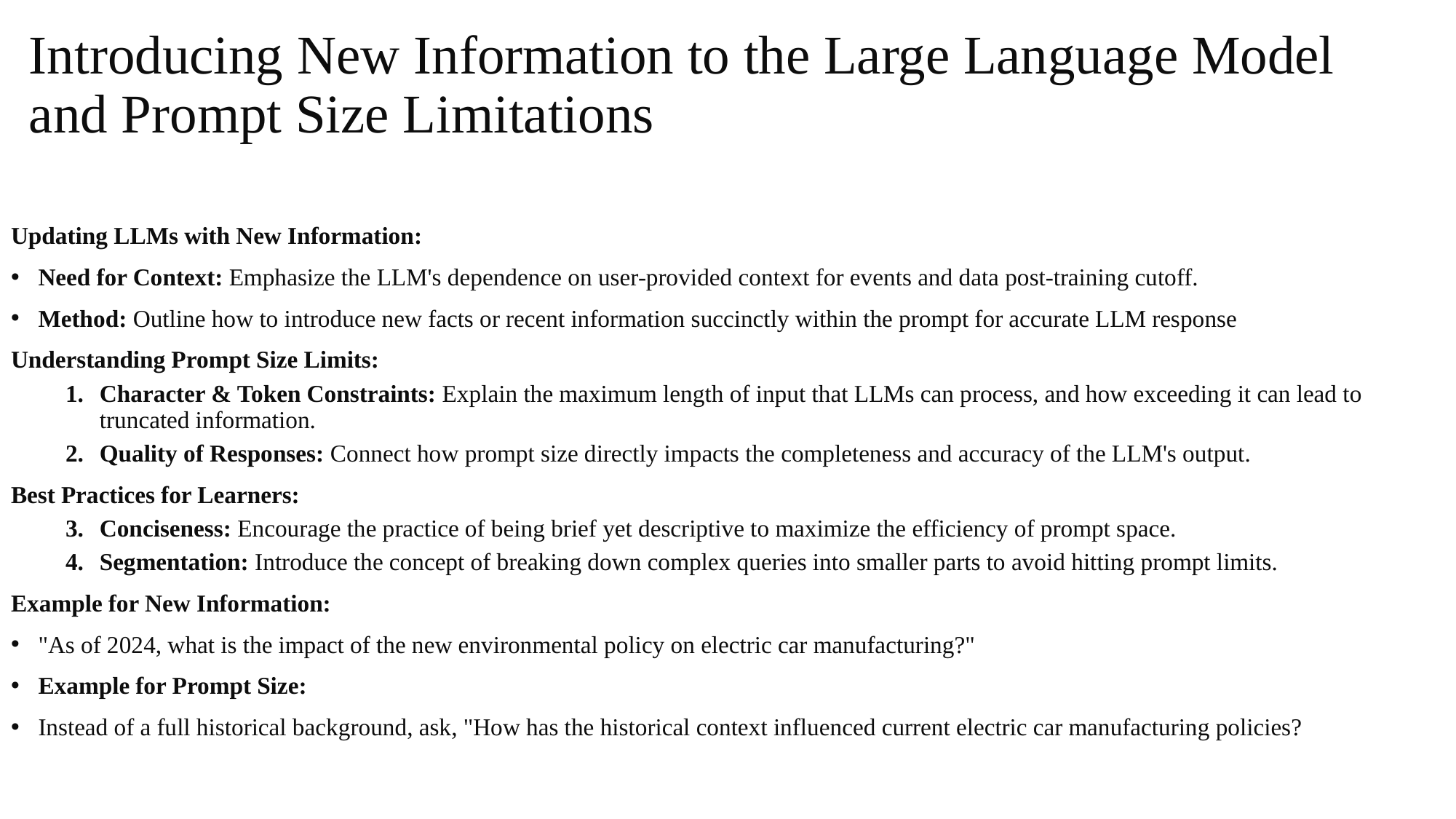

# Introducing New Information to the Large Language Model and Prompt Size Limitations
Updating LLMs with New Information:
Need for Context: Emphasize the LLM's dependence on user-provided context for events and data post-training cutoff.
Method: Outline how to introduce new facts or recent information succinctly within the prompt for accurate LLM response
Understanding Prompt Size Limits:
Character & Token Constraints: Explain the maximum length of input that LLMs can process, and how exceeding it can lead to truncated information.
Quality of Responses: Connect how prompt size directly impacts the completeness and accuracy of the LLM's output.
Best Practices for Learners:
Conciseness: Encourage the practice of being brief yet descriptive to maximize the efficiency of prompt space.
Segmentation: Introduce the concept of breaking down complex queries into smaller parts to avoid hitting prompt limits.
Example for New Information:
"As of 2024, what is the impact of the new environmental policy on electric car manufacturing?"
Example for Prompt Size:
Instead of a full historical background, ask, "How has the historical context influenced current electric car manufacturing policies?